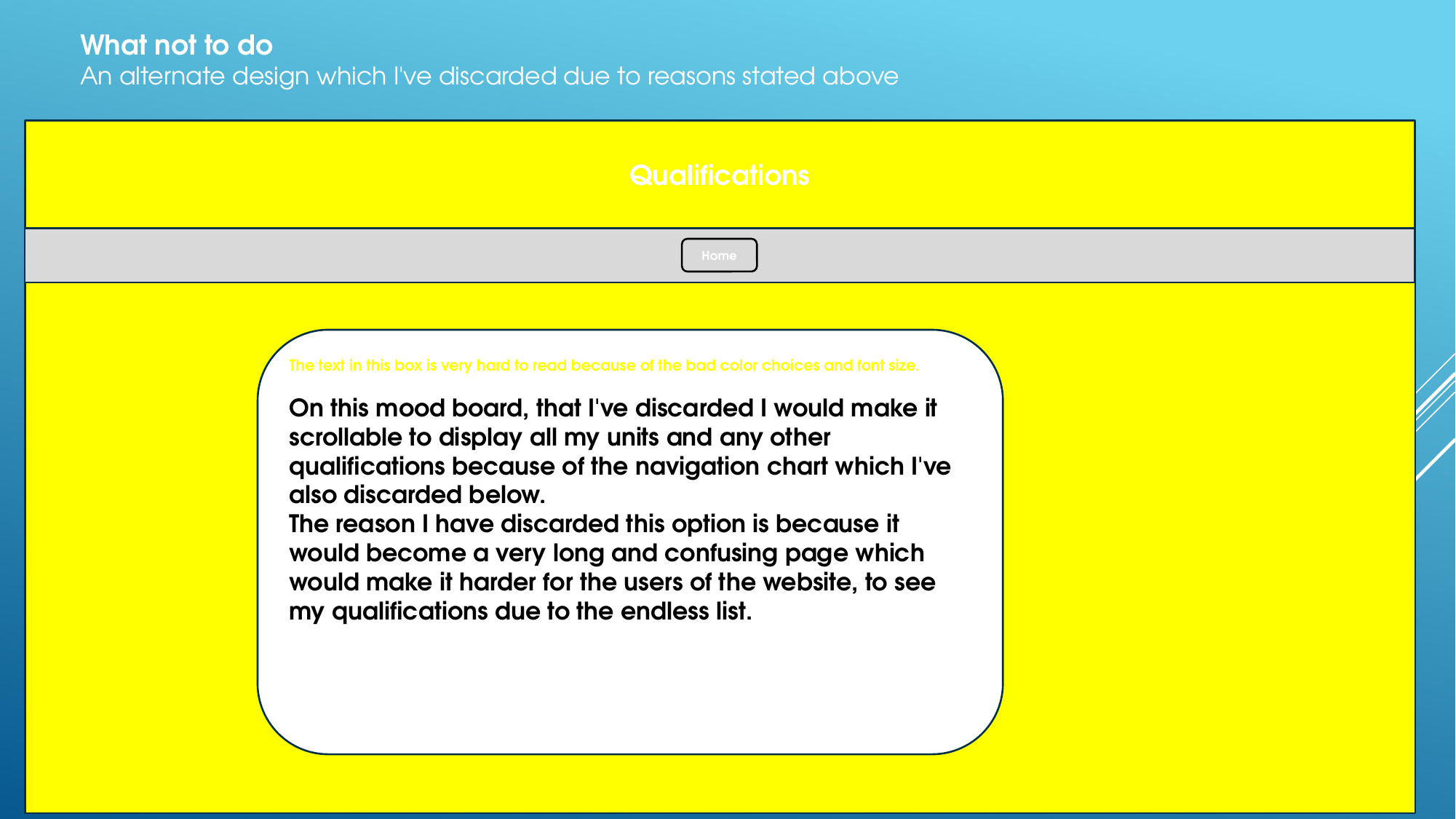

What not to do
An alternate design which I've discarded due to reasons stated above
Qualifications

Home
The text in this box is very hard to read because of the bad color choices and font size.

On this mood board, that I've discarded I would make it scrollable to display all my units and any other qualifications because of the navigation chart which I've also discarded below.
The reason I have discarded this option is because it would become a very long and confusing page which would make it harder for the users of the website, to see my qualifications due to the endless list.